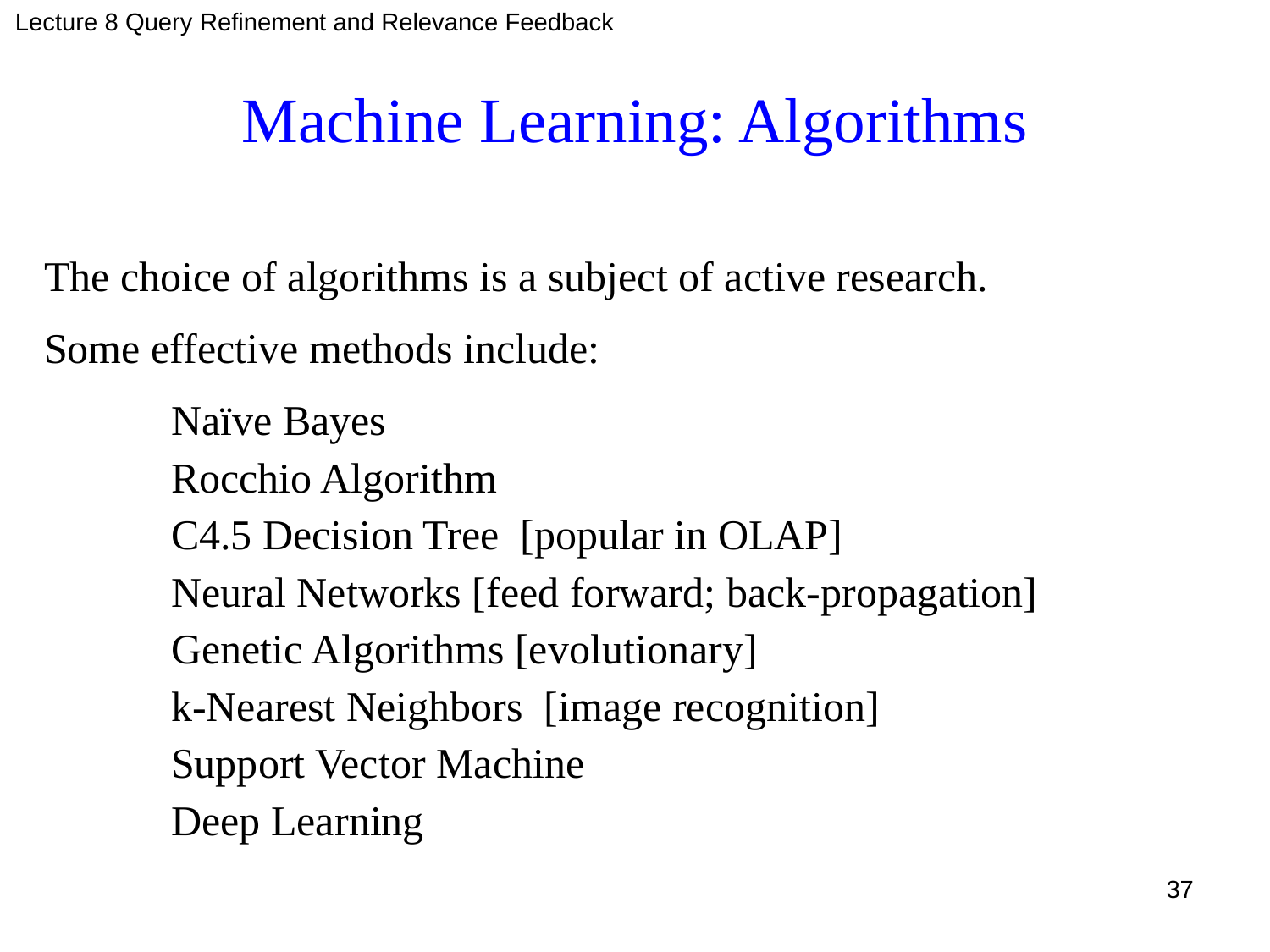

Lecture 8 Query Refinement and Relevance Feedback

# Machine Learning: Algorithms
The choice of algorithms is a subject of active research.
Some effective methods include:
	Naïve Bayes
	Rocchio Algorithm
	C4.5 Decision Tree  [popular in OLAP]
	Neural Networks [feed forward; back-propagation]
	Genetic Algorithms [evolutionary]
	k-Nearest Neighbors  [image recognition]
	Support Vector Machine
	Deep Learning

37